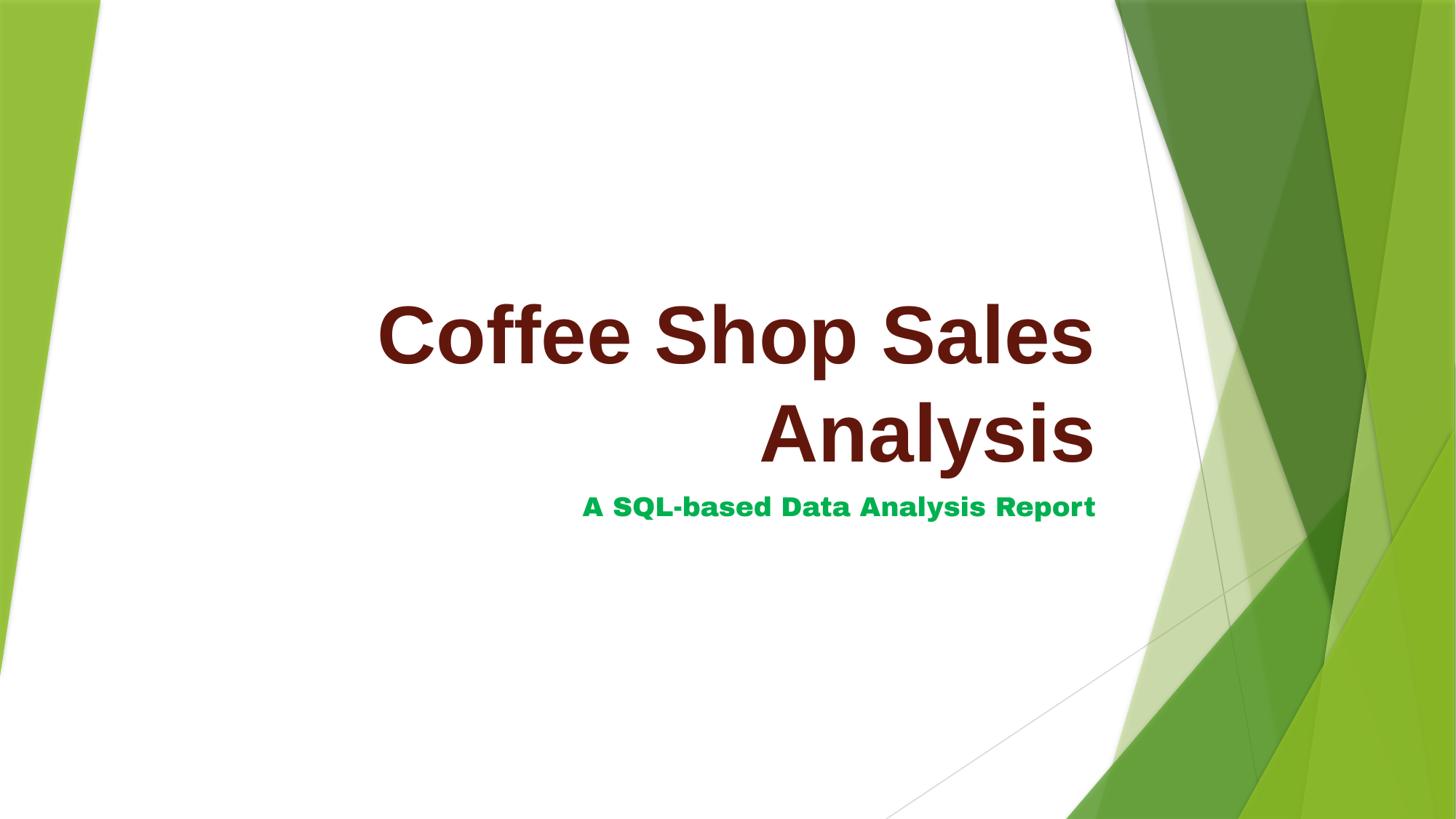

# Coffee Shop Sales Analysis
A SQL-based Data Analysis Report